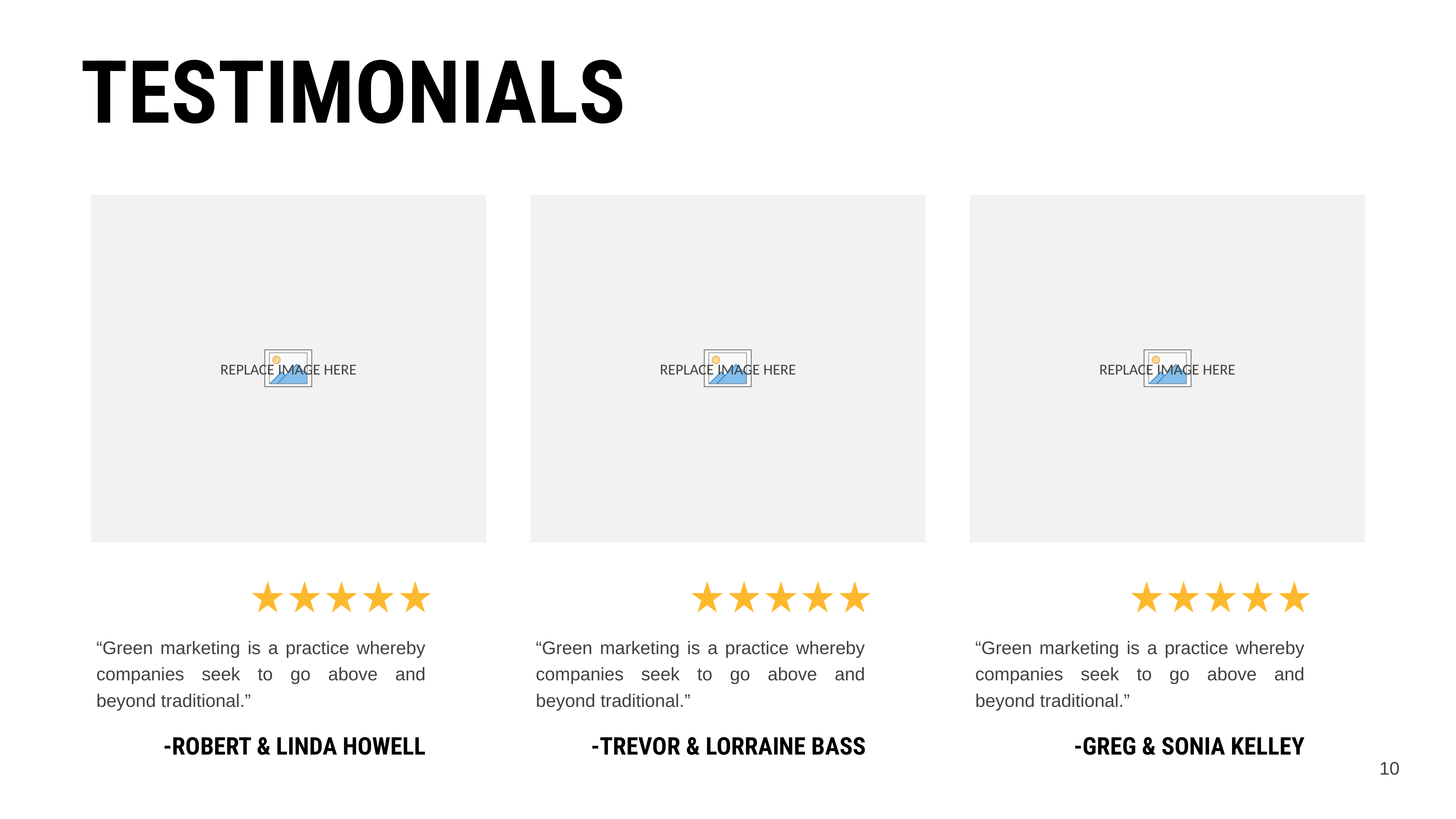

TESTIMONIALS

“Green marketing is a practice whereby companies seek to go above and beyond traditional.”
“Green marketing is a practice whereby companies seek to go above and beyond traditional.”
“Green marketing is a practice whereby companies seek to go above and beyond traditional.”
-ROBERT & LINDA HOWELL
-TREVOR & LORRAINE BASS
-GREG & SONIA KELLEY